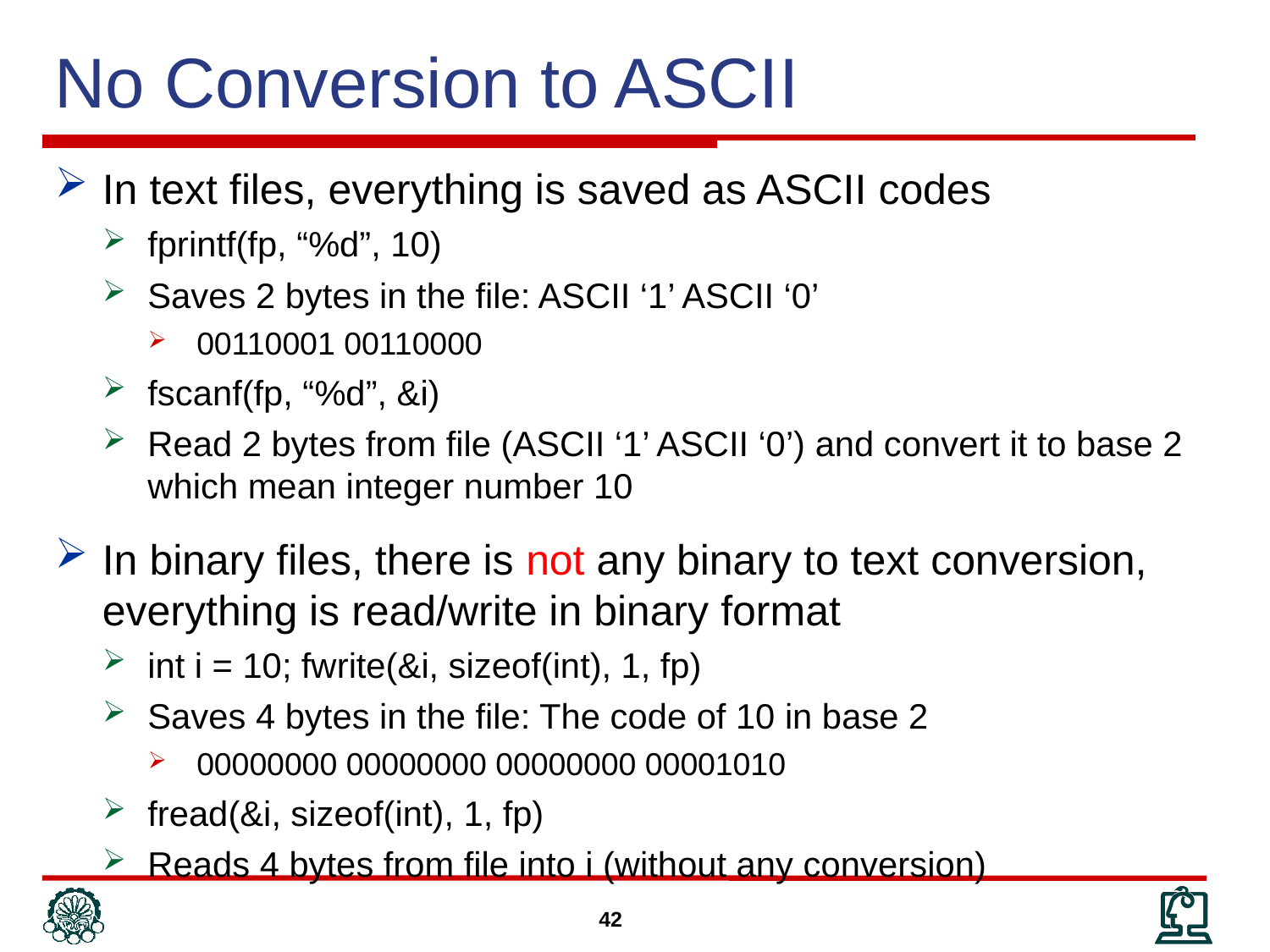

No Conversion to ASCII
In text files, everything is saved as ASCII codes
fprintf(fp, “%d”, 10)
Saves 2 bytes in the file: ASCII ‘1’ ASCII ‘0’
00110001 00110000
fscanf(fp, “%d”, &i)
Read 2 bytes from file (ASCII ‘1’ ASCII ‘0’) and convert it to base 2 which mean integer number 10
In binary files, there is not any binary to text conversion, everything is read/write in binary format
int i = 10; fwrite(&i, sizeof(int), 1, fp)
Saves 4 bytes in the file: The code of 10 in base 2
00000000 00000000 00000000 00001010
fread(&i, sizeof(int), 1, fp)
Reads 4 bytes from file into i (without any conversion)
42